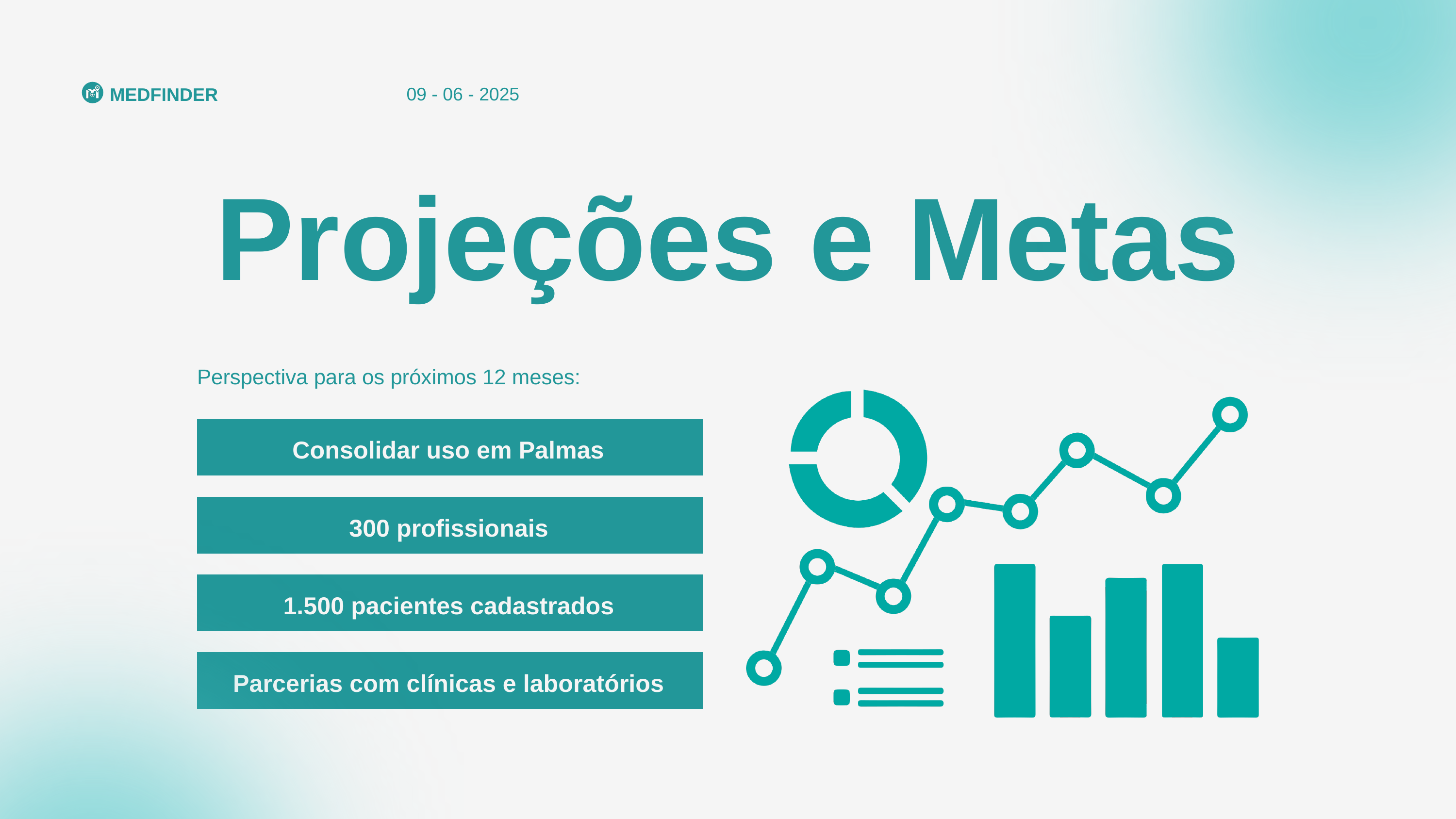

09 - 06 - 2025

MEDFINDER

Projeções e Metas
Perspectiva para os próximos 12 meses:

Consolidar uso em Palmas

300 profissionais

1.500 pacientes cadastrados

Parcerias com clínicas e laboratórios